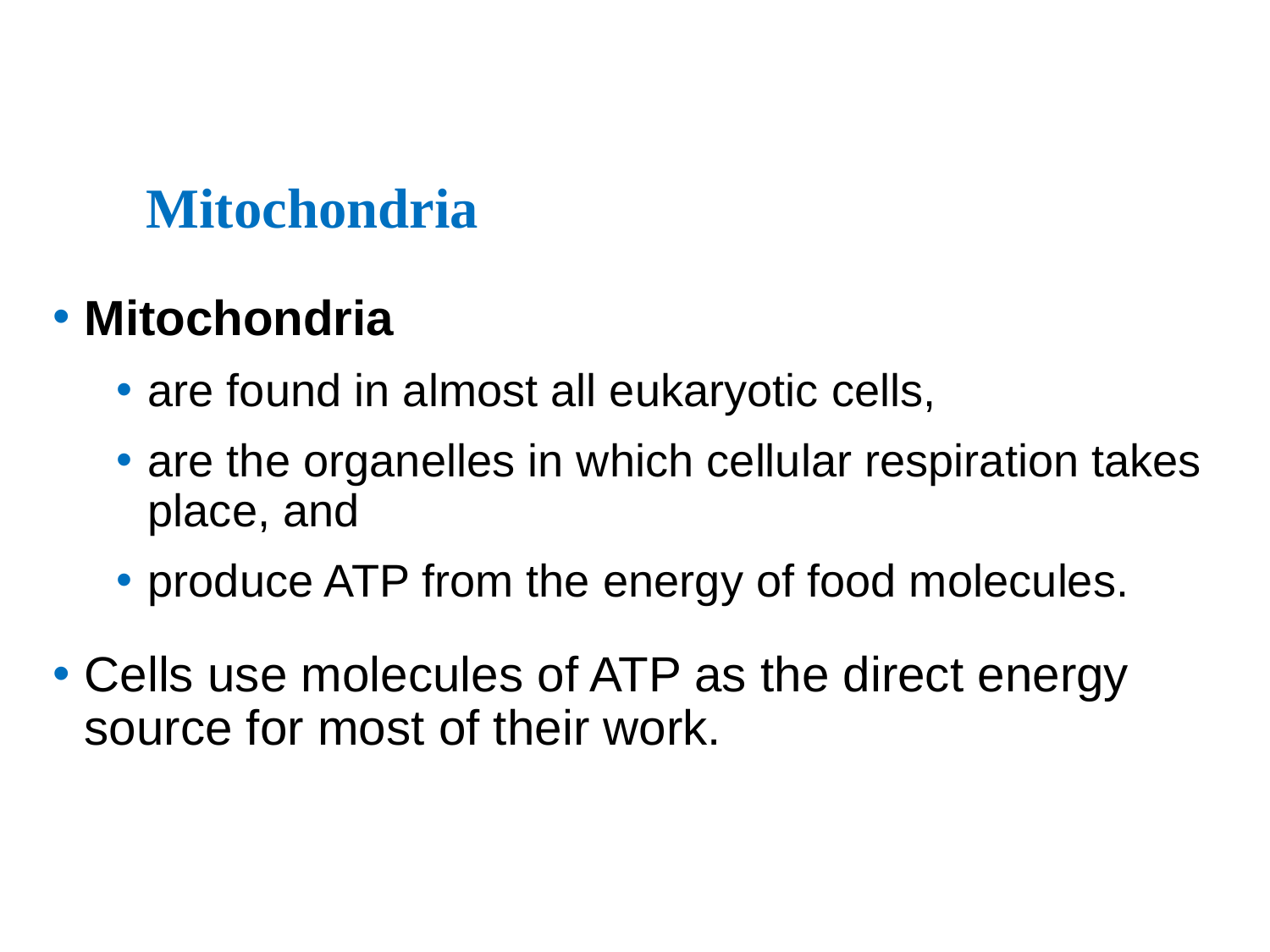

# Mitochondria
Mitochondria
are found in almost all eukaryotic cells,
are the organelles in which cellular respiration takes place, and
produce ATP from the energy of food molecules.
Cells use molecules of ATP as the direct energy source for most of their work.